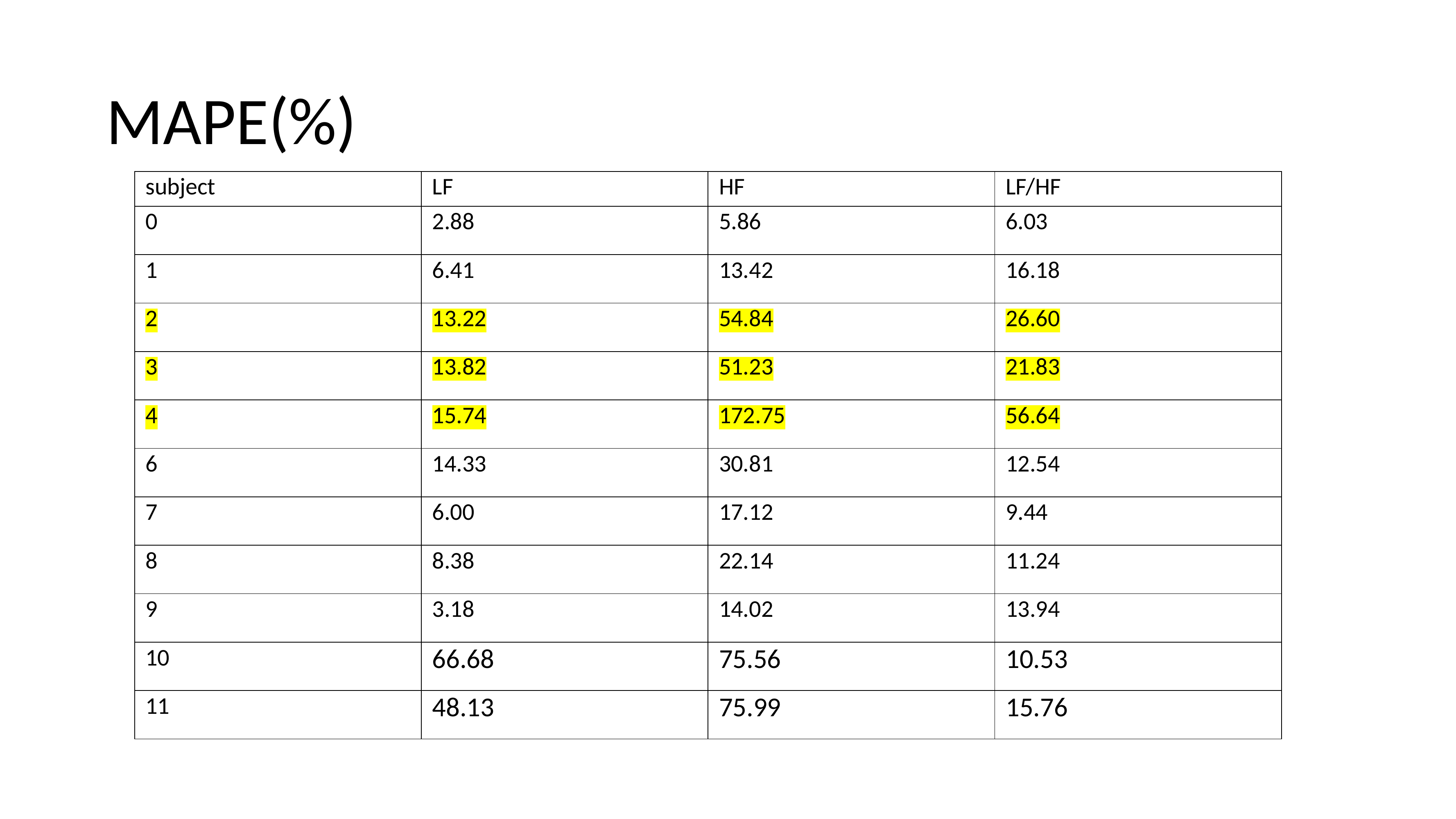

# MAPE(%)
| subject | LF | HF | LF/HF |
| --- | --- | --- | --- |
| 0 | 2.88 | 5.86 | 6.03 |
| 1 | 6.41 | 13.42 | 16.18 |
| 2 | 13.22 | 54.84 | 26.60 |
| 3 | 13.82 | 51.23 | 21.83 |
| 4 | 15.74 | 172.75 | 56.64 |
| 6 | 14.33 | 30.81 | 12.54 |
| 7 | 6.00 | 17.12 | 9.44 |
| 8 | 8.38 | 22.14 | 11.24 |
| 9 | 3.18 | 14.02 | 13.94 |
| 10 | 66.68 | 75.56 | 10.53 |
| 11 | 48.13 | 75.99 | 15.76 |